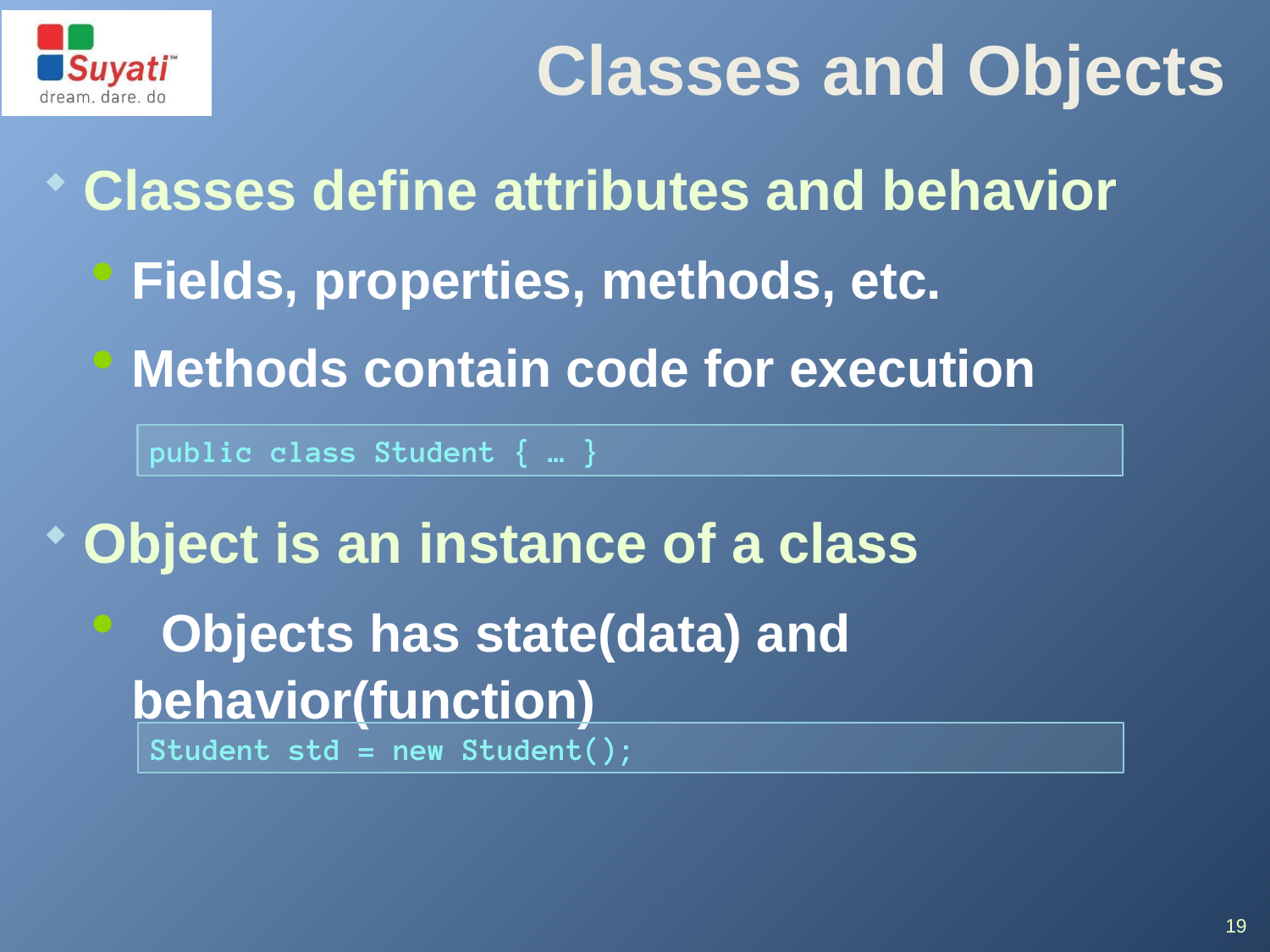

# Classes and Objects
Classes define attributes and behavior
Fields, properties, methods, etc.
Methods contain code for execution

Object is an instance of a class
  Objects has state(data) and behavior(function)
public class Student { … }
Student std = new Student();
19